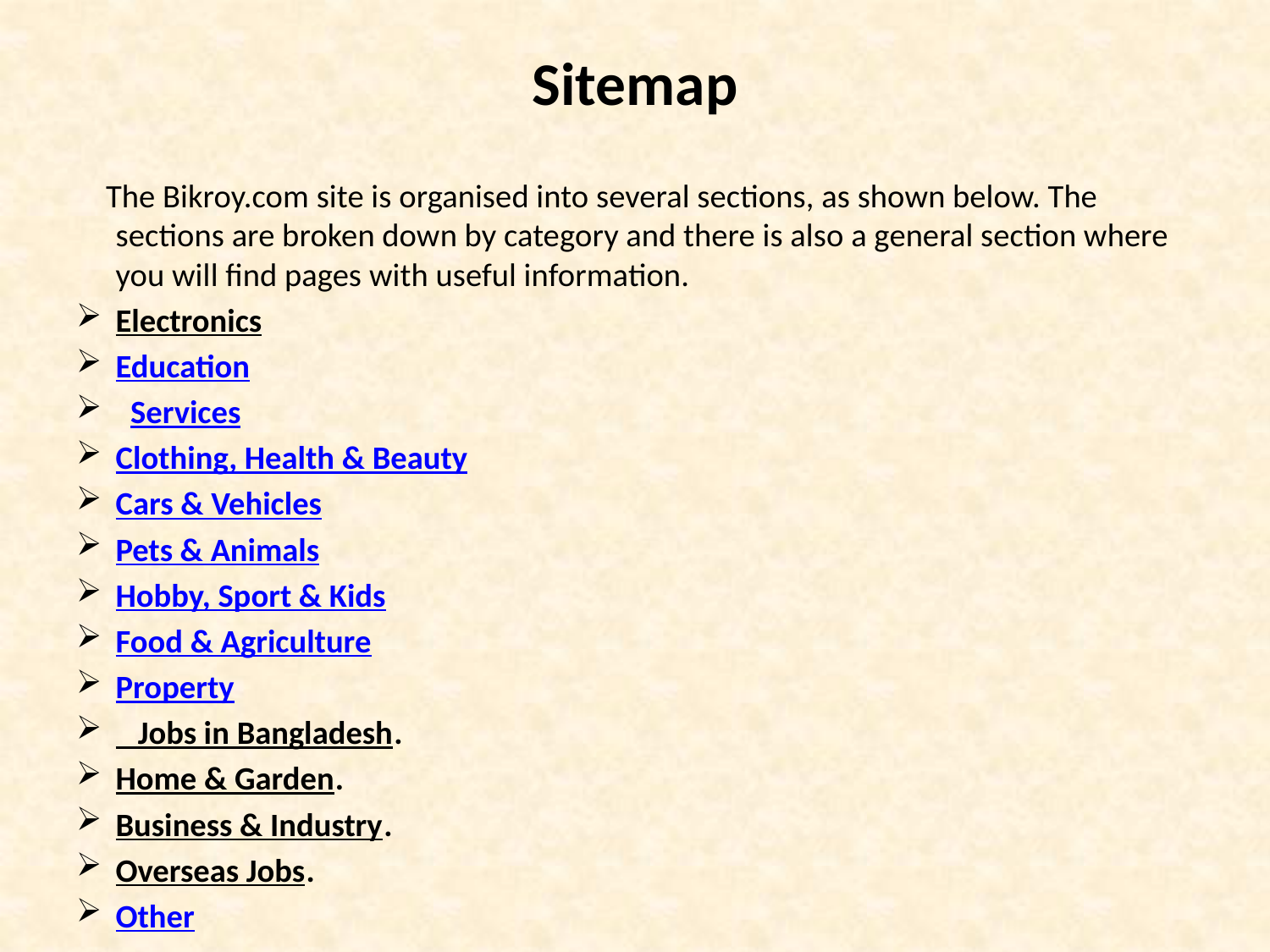

# Sitemap
    The Bikroy.com site is organised into several sections, as shown below. The sections are broken down by category and there is also a general section where you will find pages with useful information.
Electronics
Education
  Services
Clothing, Health & Beauty
Cars & Vehicles
Pets & Animals
Hobby, Sport & Kids
Food & Agriculture
Property
   Jobs in Bangladesh.
Home & Garden.
Business & Industry.
Overseas Jobs.
Other